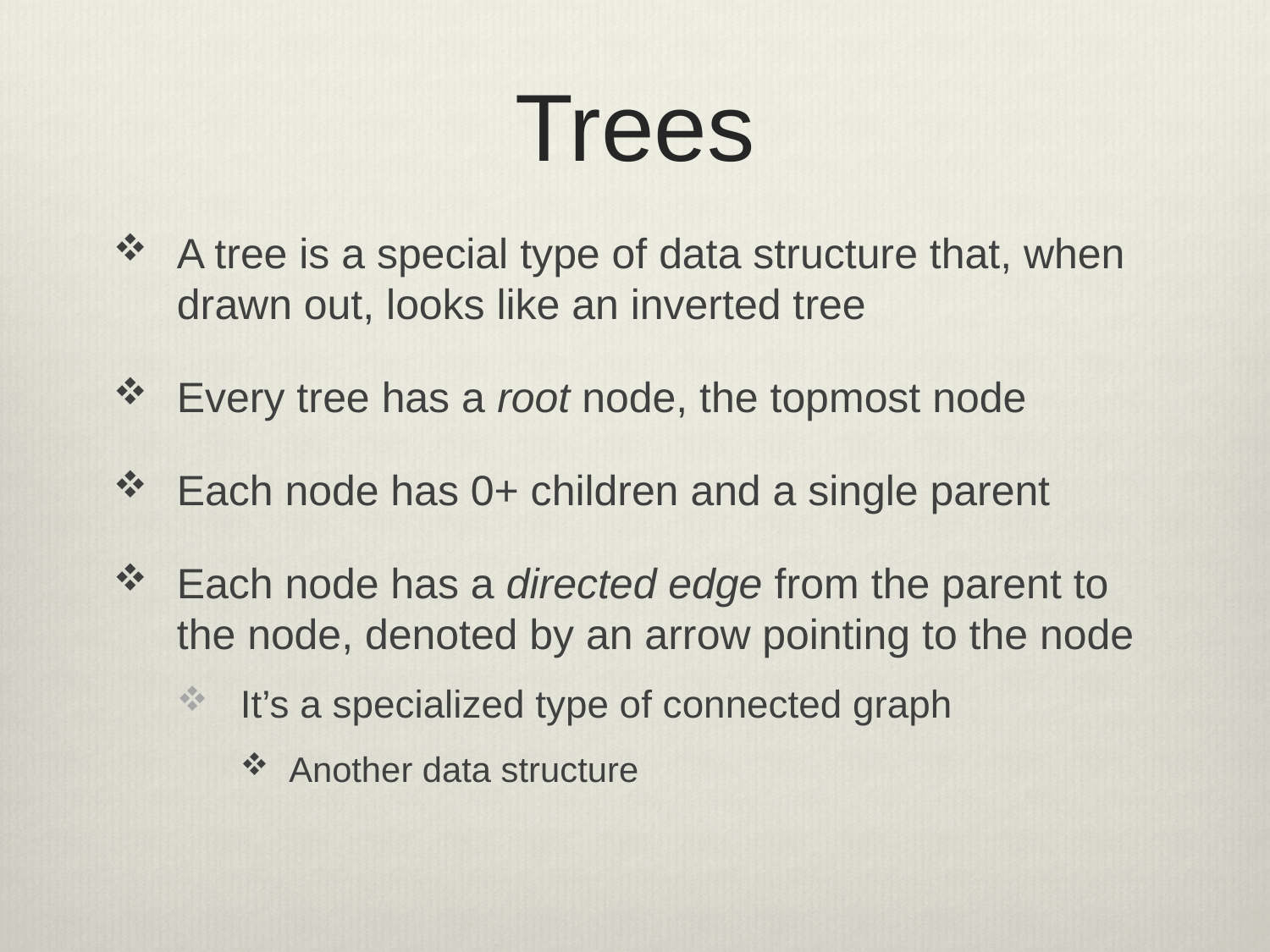

# Trees
A tree is a special type of data structure that, when drawn out, looks like an inverted tree
Every tree has a root node, the topmost node
Each node has 0+ children and a single parent
Each node has a directed edge from the parent to the node, denoted by an arrow pointing to the node
It’s a specialized type of connected graph
Another data structure